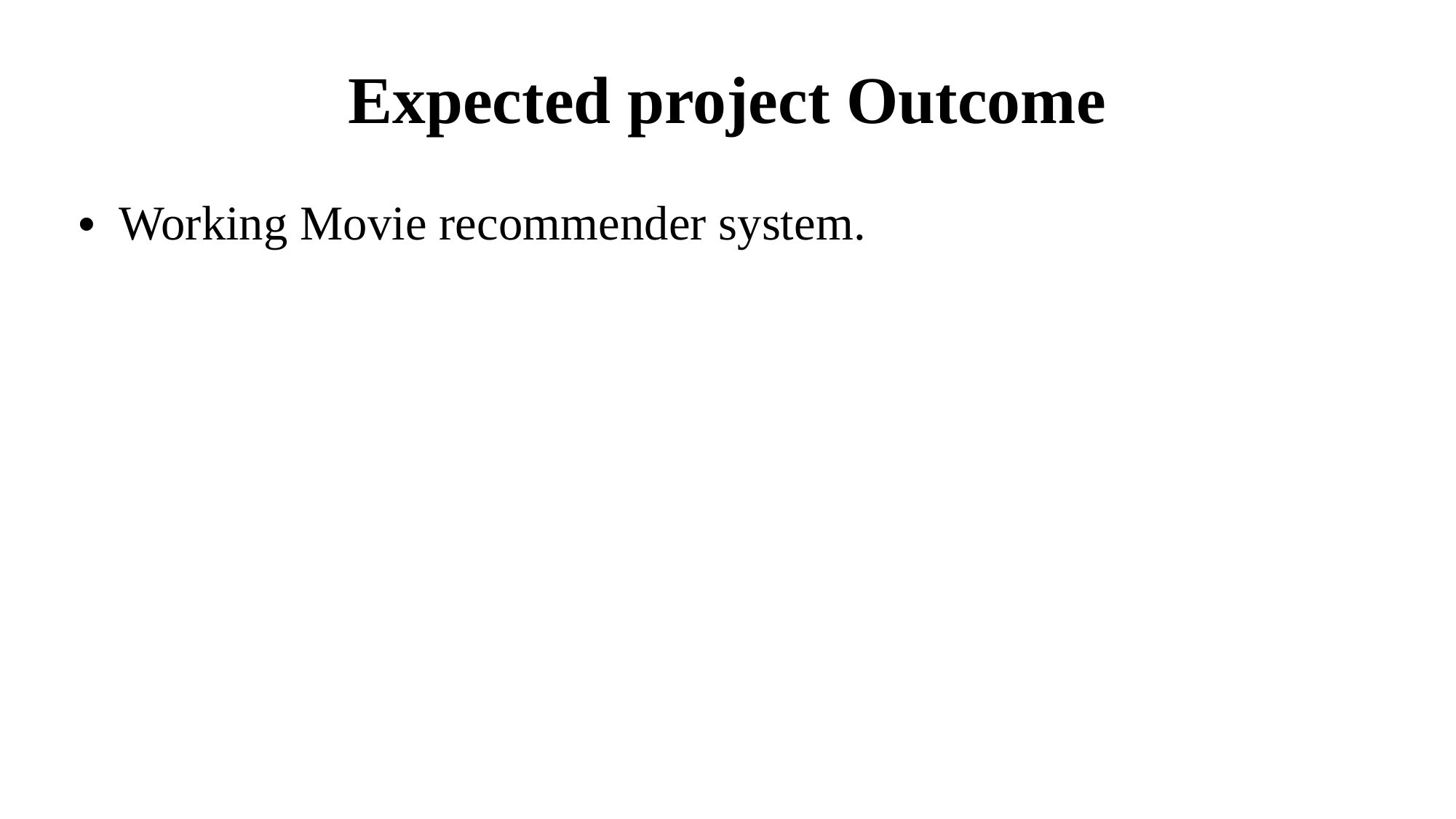

Expected project Outcome
Working Movie recommender system.
12